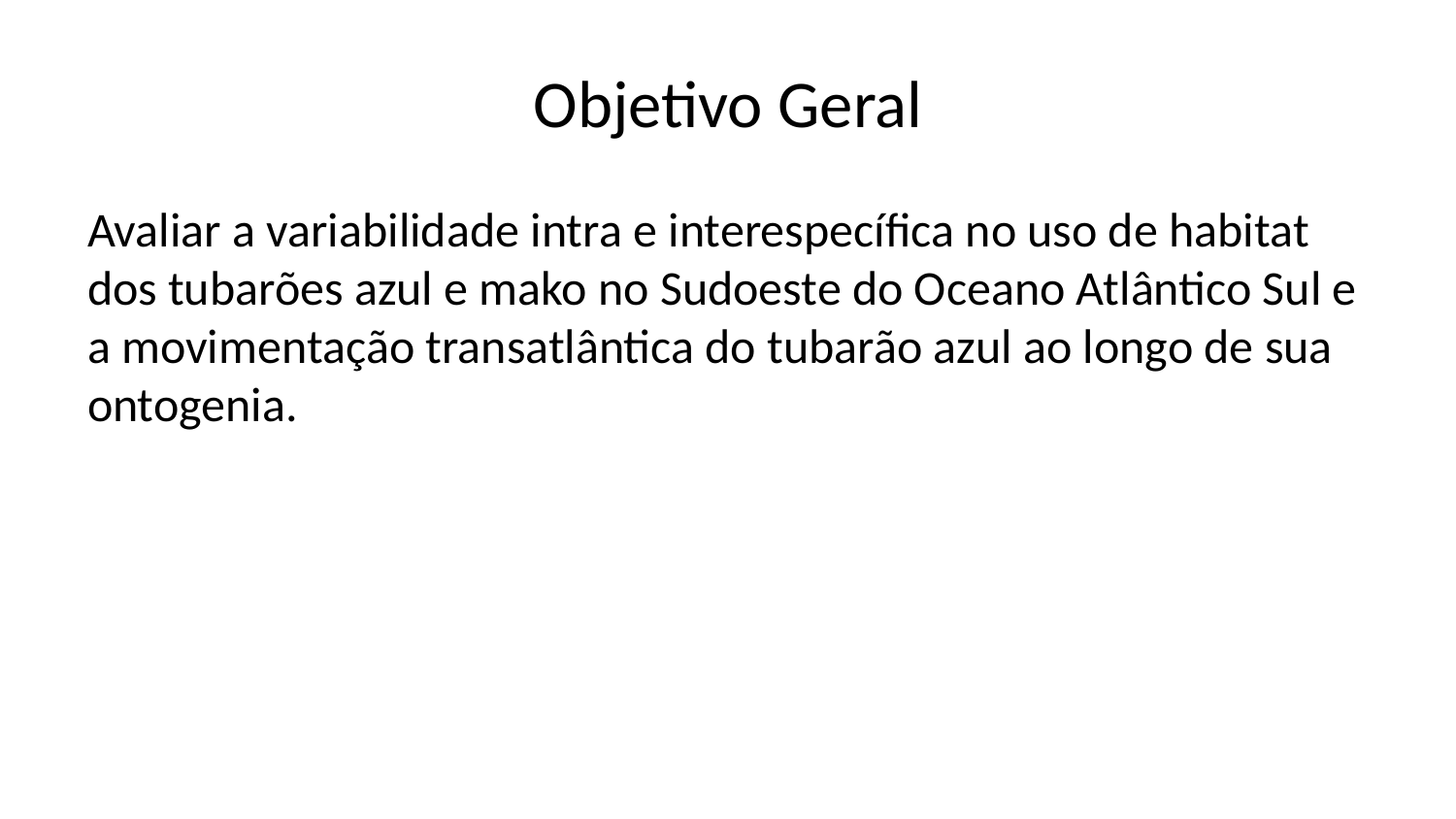

# Objetivo Geral
Avaliar a variabilidade intra e interespecífica no uso de habitat dos tubarões azul e mako no Sudoeste do Oceano Atlântico Sul e a movimentação transatlântica do tubarão azul ao longo de sua ontogenia.